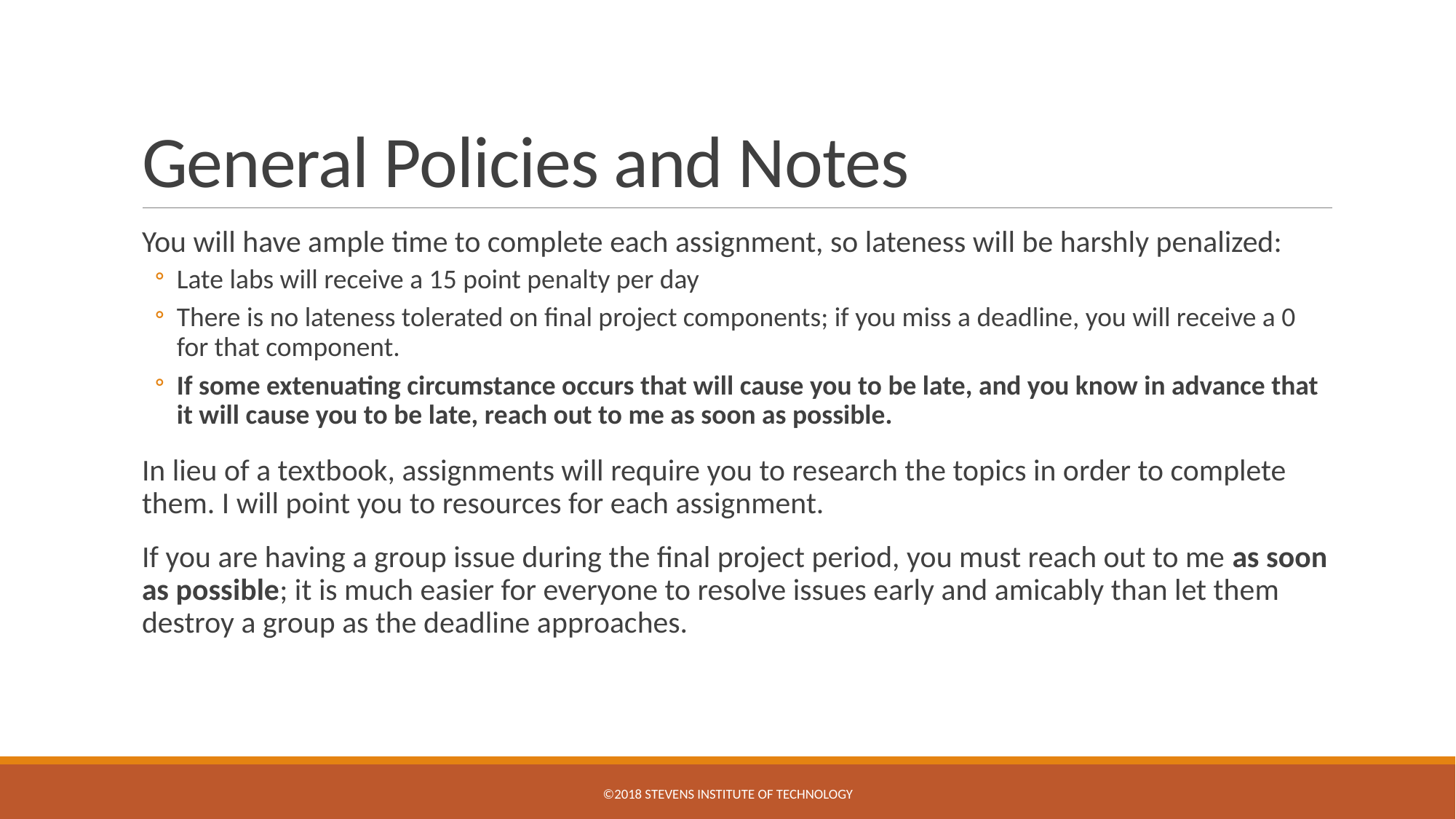

# General Policies and Notes
You will have ample time to complete each assignment, so lateness will be harshly penalized:
Late labs will receive a 15 point penalty per day
There is no lateness tolerated on final project components; if you miss a deadline, you will receive a 0 for that component.
If some extenuating circumstance occurs that will cause you to be late, and you know in advance that it will cause you to be late, reach out to me as soon as possible.
In lieu of a textbook, assignments will require you to research the topics in order to complete them. I will point you to resources for each assignment.
If you are having a group issue during the final project period, you must reach out to me as soon as possible; it is much easier for everyone to resolve issues early and amicably than let them destroy a group as the deadline approaches.
©2018 Stevens Institute of Technology